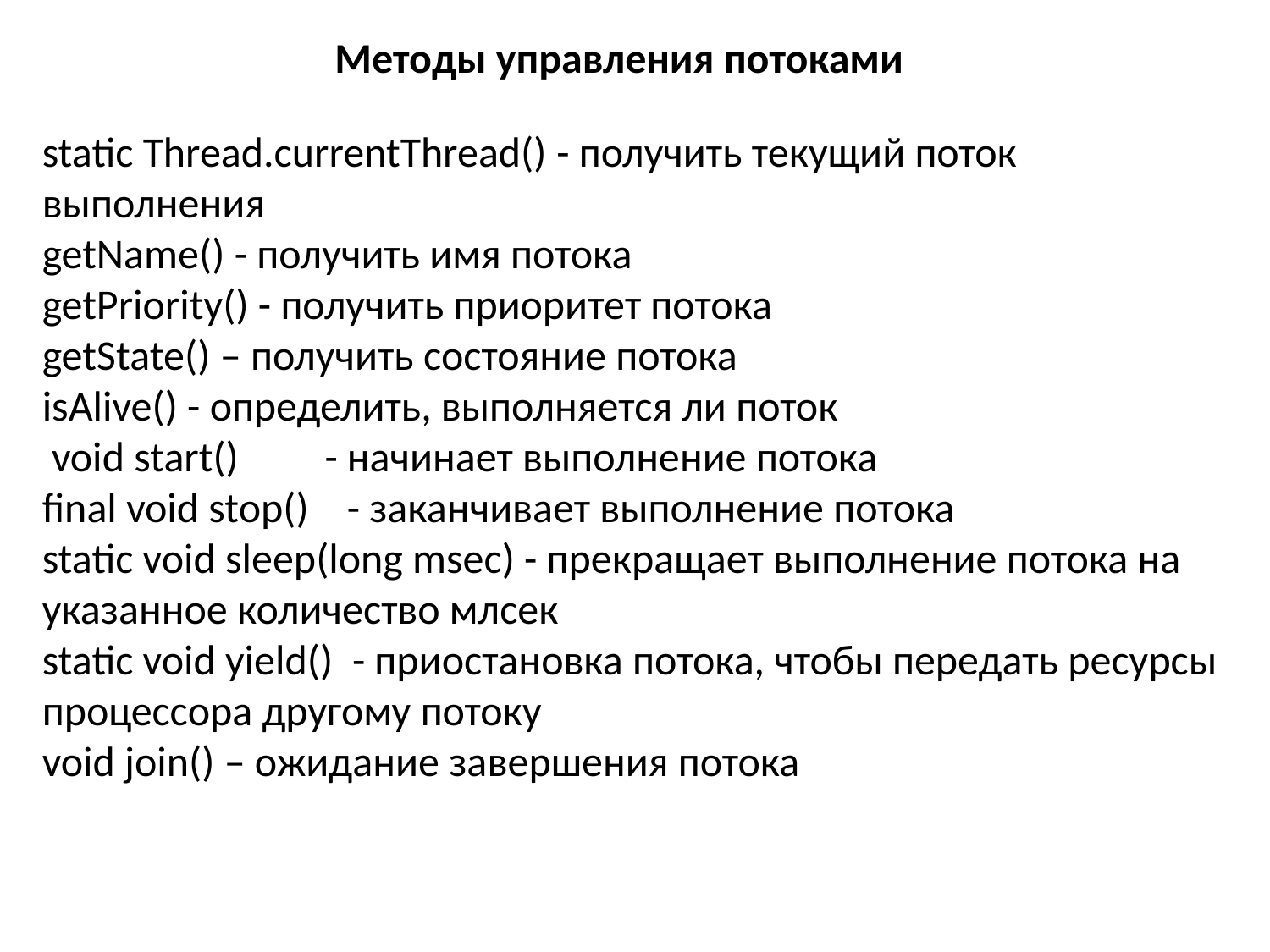

# Методы управления потоками
static Thread.currentThread() - получить текущий поток выполнения
getName() - получить имя потока
getPriority() - получить приоритет потока
getState() – получить состояние потока
isAlive() - определить, выполняется ли поток
 void start()         - начинает выполнение потока
final void stop()    - заканчивает выполнение потока
static void sleep(long msec) - прекращает выполнение потока на указанное количество млсек
static void yield()  - приостановка потока, чтобы передать ресурсы процессора другому потоку
void join() – ожидание завершения потока